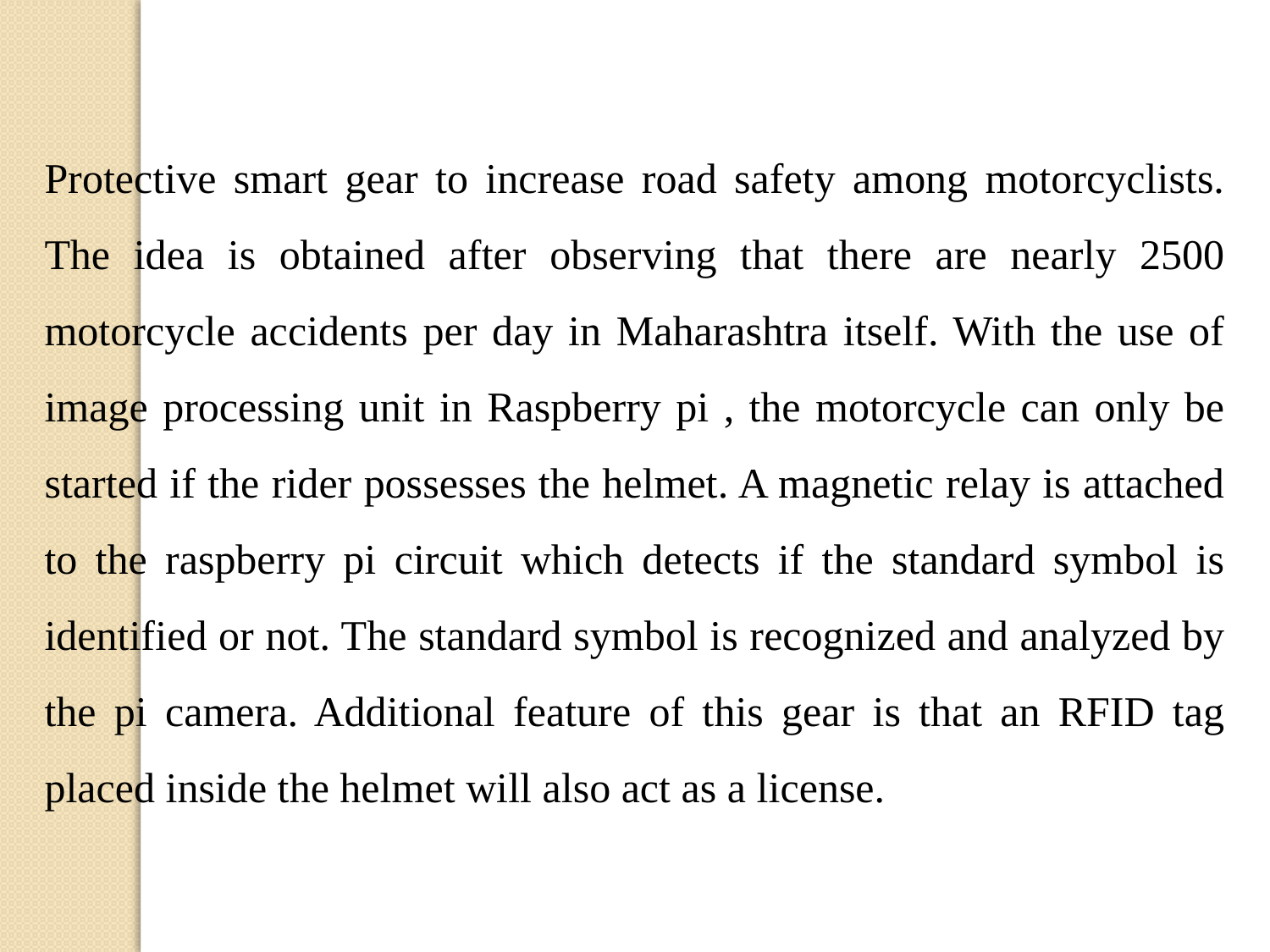

Protective smart gear to increase road safety among motorcyclists. The idea is obtained after observing that there are nearly 2500 motorcycle accidents per day in Maharashtra itself. With the use of image processing unit in Raspberry pi , the motorcycle can only be started if the rider possesses the helmet. A magnetic relay is attached to the raspberry pi circuit which detects if the standard symbol is identified or not. The standard symbol is recognized and analyzed by the pi camera. Additional feature of this gear is that an RFID tag placed inside the helmet will also act as a license.